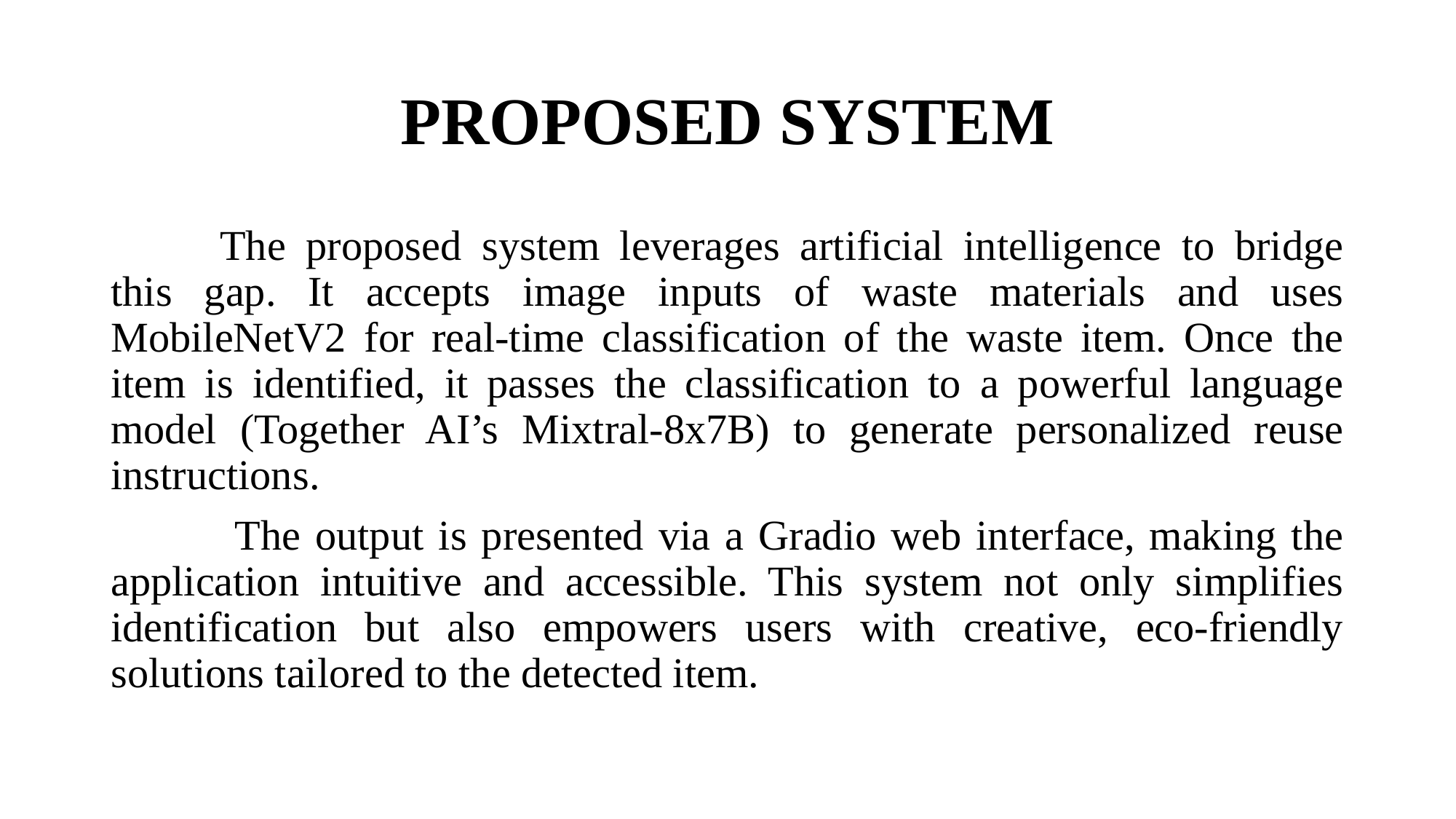

# PROPOSED SYSTEM
	The proposed system leverages artificial intelligence to bridge this gap. It accepts image inputs of waste materials and uses MobileNetV2 for real-time classification of the waste item. Once the item is identified, it passes the classification to a powerful language model (Together AI’s Mixtral-8x7B) to generate personalized reuse instructions.
	 The output is presented via a Gradio web interface, making the application intuitive and accessible. This system not only simplifies identification but also empowers users with creative, eco-friendly solutions tailored to the detected item.